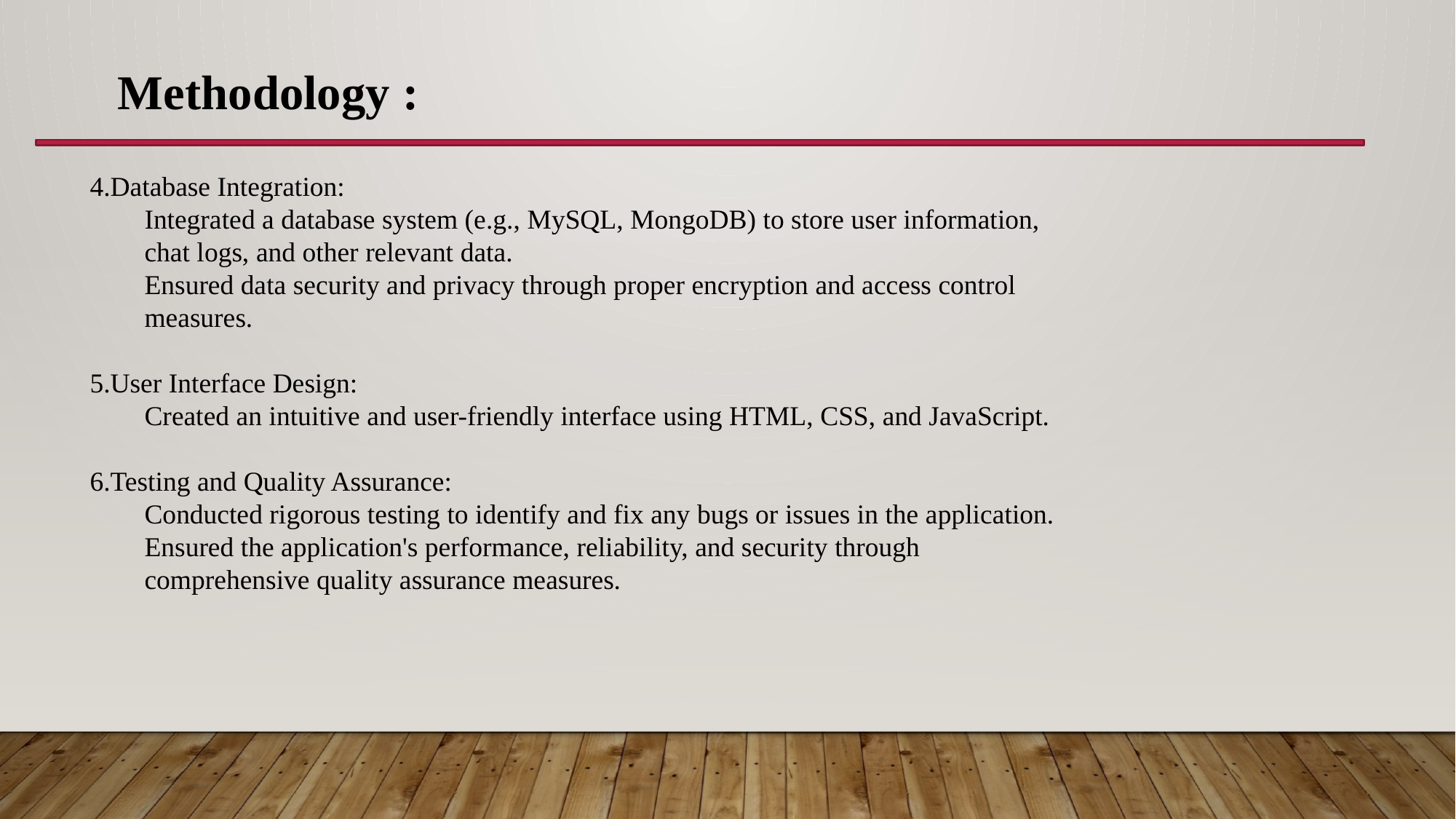

Methodology :

4.Database Integration:
Integrated a database system (e.g., MySQL, MongoDB) to store user information, chat logs, and other relevant data.
Ensured data security and privacy through proper encryption and access control measures.

5.User Interface Design:
Created an intuitive and user-friendly interface using HTML, CSS, and JavaScript.

6.Testing and Quality Assurance:
Conducted rigorous testing to identify and fix any bugs or issues in the application.
Ensured the application's performance, reliability, and security through comprehensive quality assurance measures.